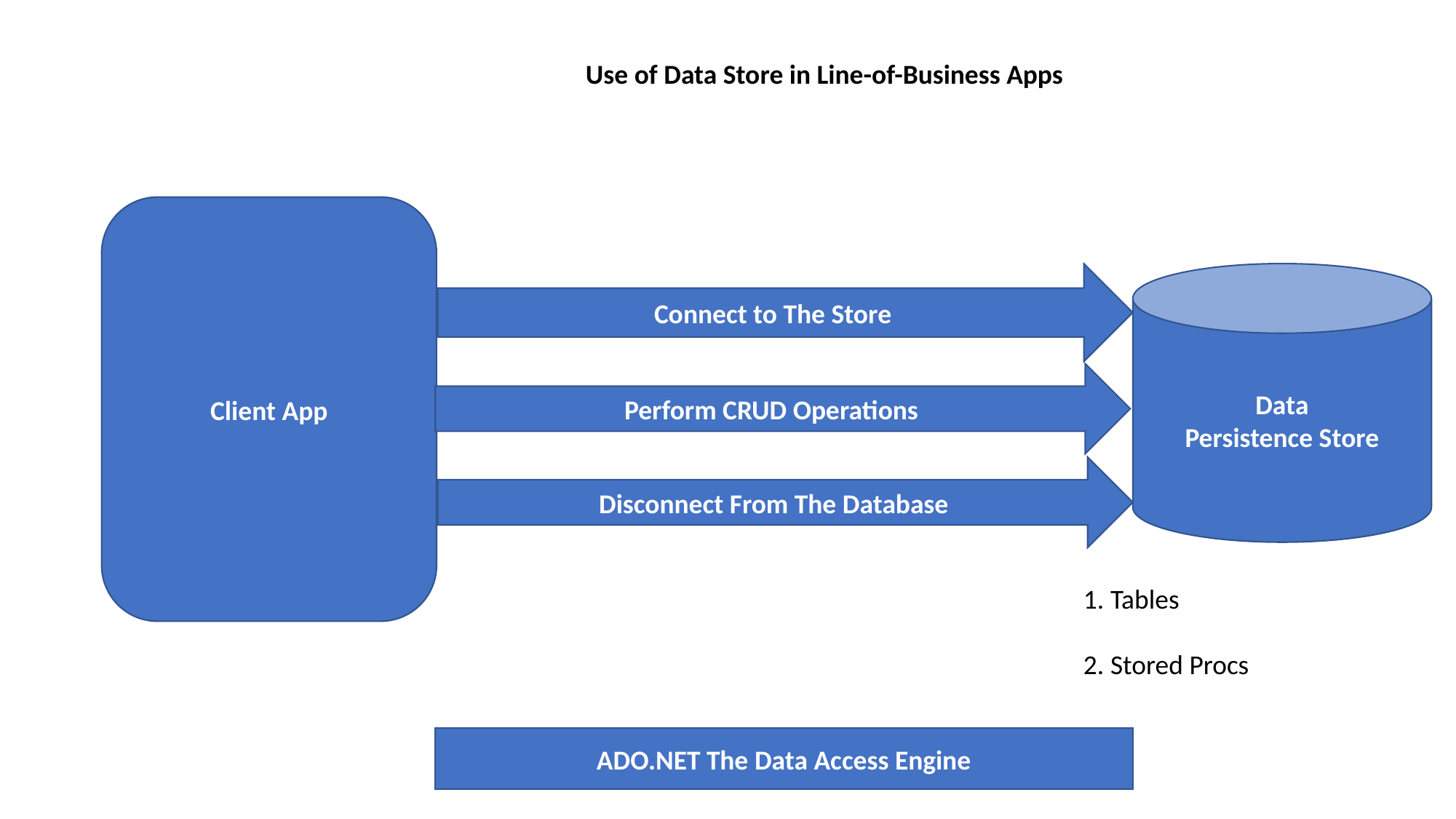

Use of Data Store in Line-of-Business Apps
Client App
Connect to The Store
Data
Persistence Store
Perform CRUD Operations
Disconnect From The Database
1. Tables

2. Stored Procs
ADO.NET The Data Access Engine